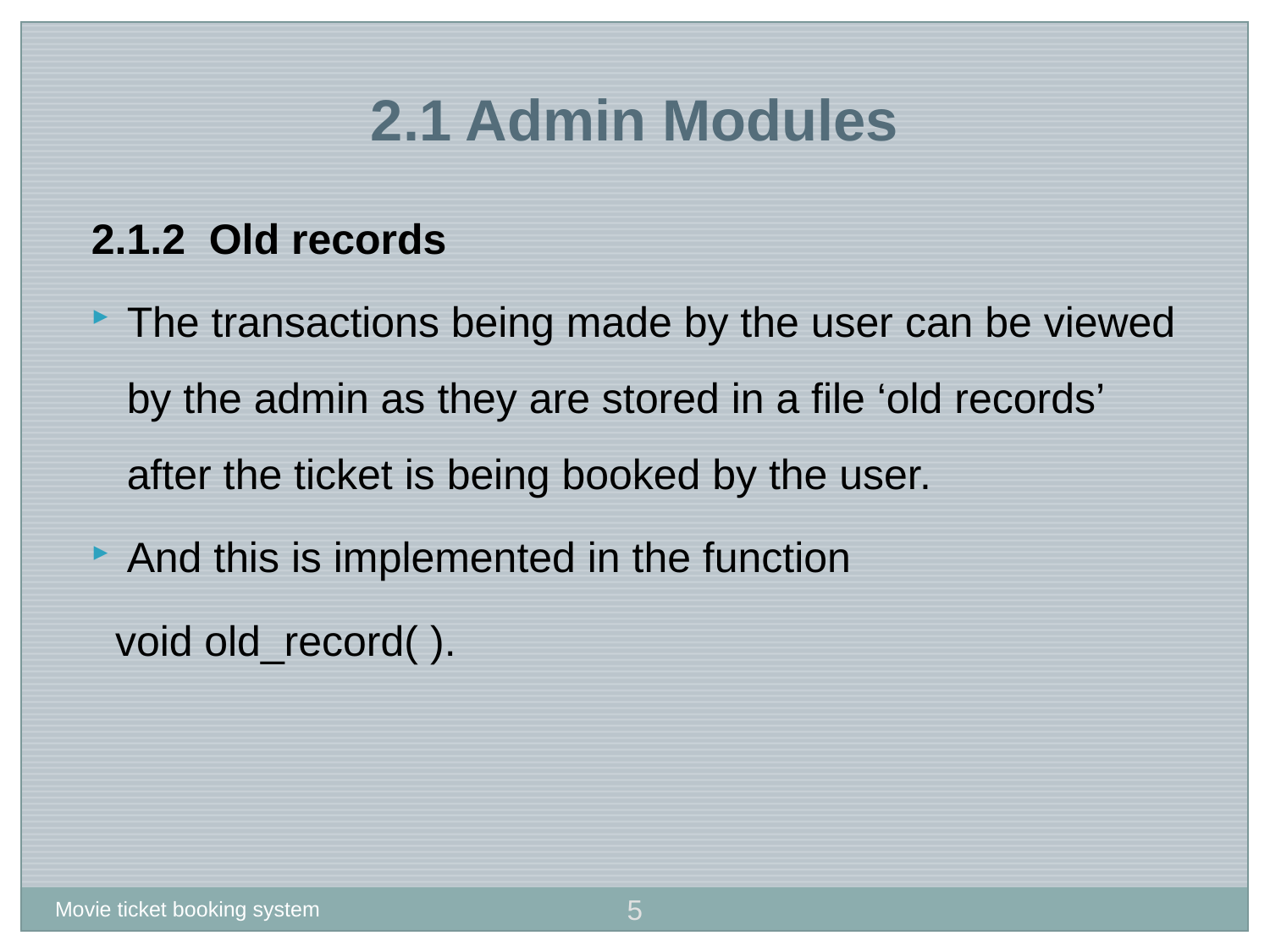

2.1 Admin Modules
2.1.2  Old records
The transactions being made by the user can be viewed by the admin as they are stored in a file ‘old records’ after the ticket is being booked by the user.
And this is implemented in the function
  void old_record( ).
5

Movie ticket booking system